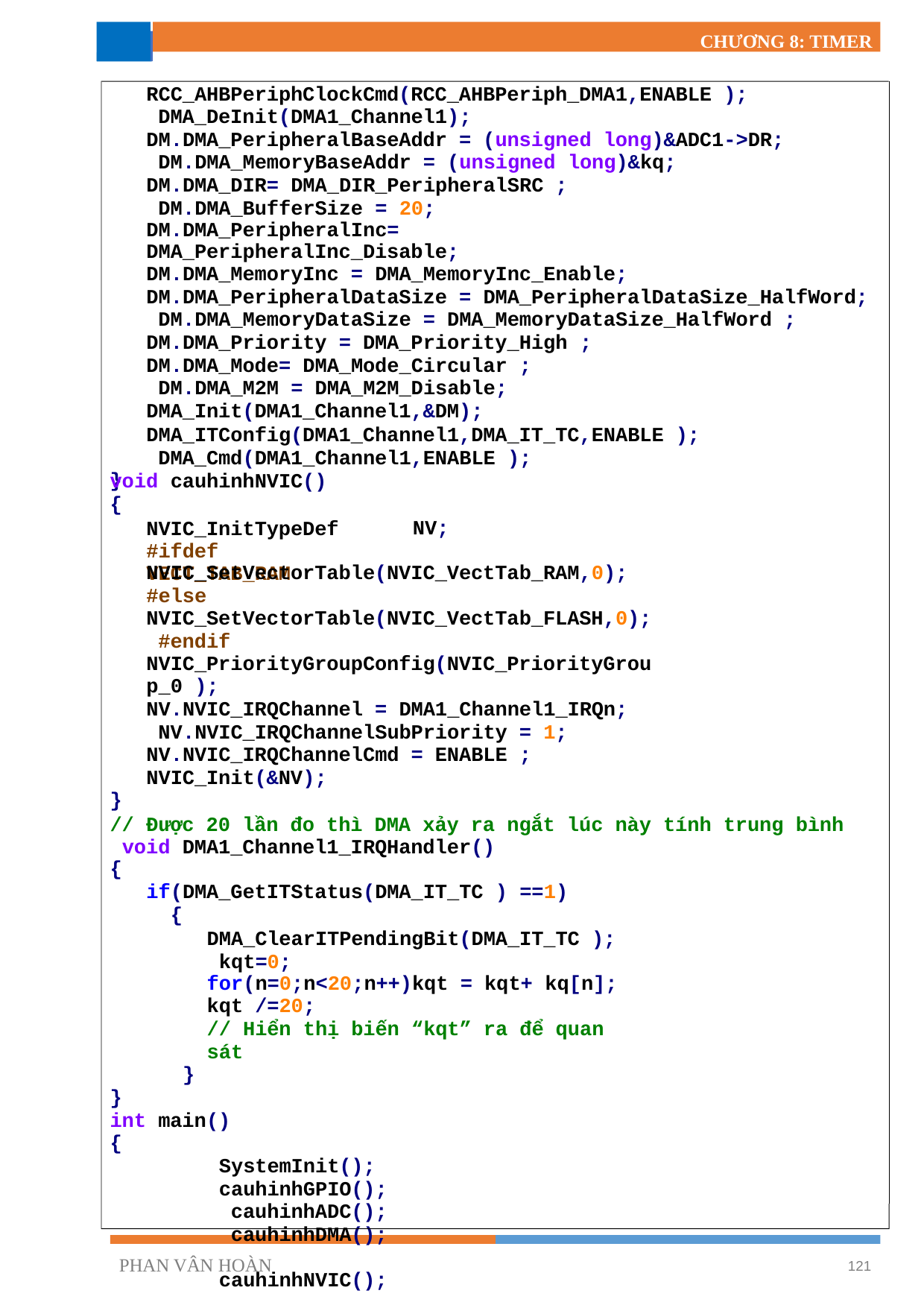

CHƯƠNG 8: TIMER

RCC_AHBPeriphClockCmd(RCC_AHBPeriph_DMA1,ENABLE );  DMA_DeInit(DMA1_Channel1);
DM.DMA_PeripheralBaseAddr = (unsigned long)&ADC1->DR;  DM.DMA_MemoryBaseAddr = (unsigned long)&kq;
DM.DMA_DIR= DMA_DIR_PeripheralSRC ;  DM.DMA_BufferSize = 20;
DM.DMA_PeripheralInc= DMA_PeripheralInc_Disable;
DM.DMA_MemoryInc = DMA_MemoryInc_Enable;  DM.DMA_PeripheralDataSize = DMA_PeripheralDataSize_HalfWord;  DM.DMA_MemoryDataSize = DMA_MemoryDataSize_HalfWord ;  DM.DMA_Priority = DMA_Priority_High ;
DM.DMA_Mode= DMA_Mode_Circular ;  DM.DMA_M2M = DMA_M2M_Disable;  DMA_Init(DMA1_Channel1,&DM);
DMA_ITConfig(DMA1_Channel1,DMA_IT_TC,ENABLE );  DMA_Cmd(DMA1_Channel1,ENABLE );
}

void cauhinhNVIC()
{
NVIC_InitTypeDef  #ifdef	VECT_TAB_RAM
NV;
NVIC_SetVectorTable(NVIC_VectTab_RAM,0);  #else  NVIC_SetVectorTable(NVIC_VectTab_FLASH,0);  #endif
NVIC_PriorityGroupConfig(NVIC_PriorityGroup_0 );
NV.NVIC_IRQChannel = DMA1_Channel1_IRQn;  NV.NVIC_IRQChannelSubPriority = 1;  NV.NVIC_IRQChannelCmd = ENABLE ;  NVIC_Init(&NV);
}
// Được 20 lần đo thì DMA xảy ra ngắt lúc này tính trung bình  void DMA1_Channel1_IRQHandler()
{
if(DMA_GetITStatus(DMA_IT_TC ) ==1)
{
DMA_ClearITPendingBit(DMA_IT_TC );  kqt=0;
for(n=0;n<20;n++)kqt = kqt+ kq[n];
kqt /=20;
// Hiển thị biến “kqt” ra để quan sát
}
}
int main()
{
SystemInit();  cauhinhGPIO();  cauhinhADC();  cauhinhDMA();  cauhinhNVIC();

PHAN VÂN HOÀN
121